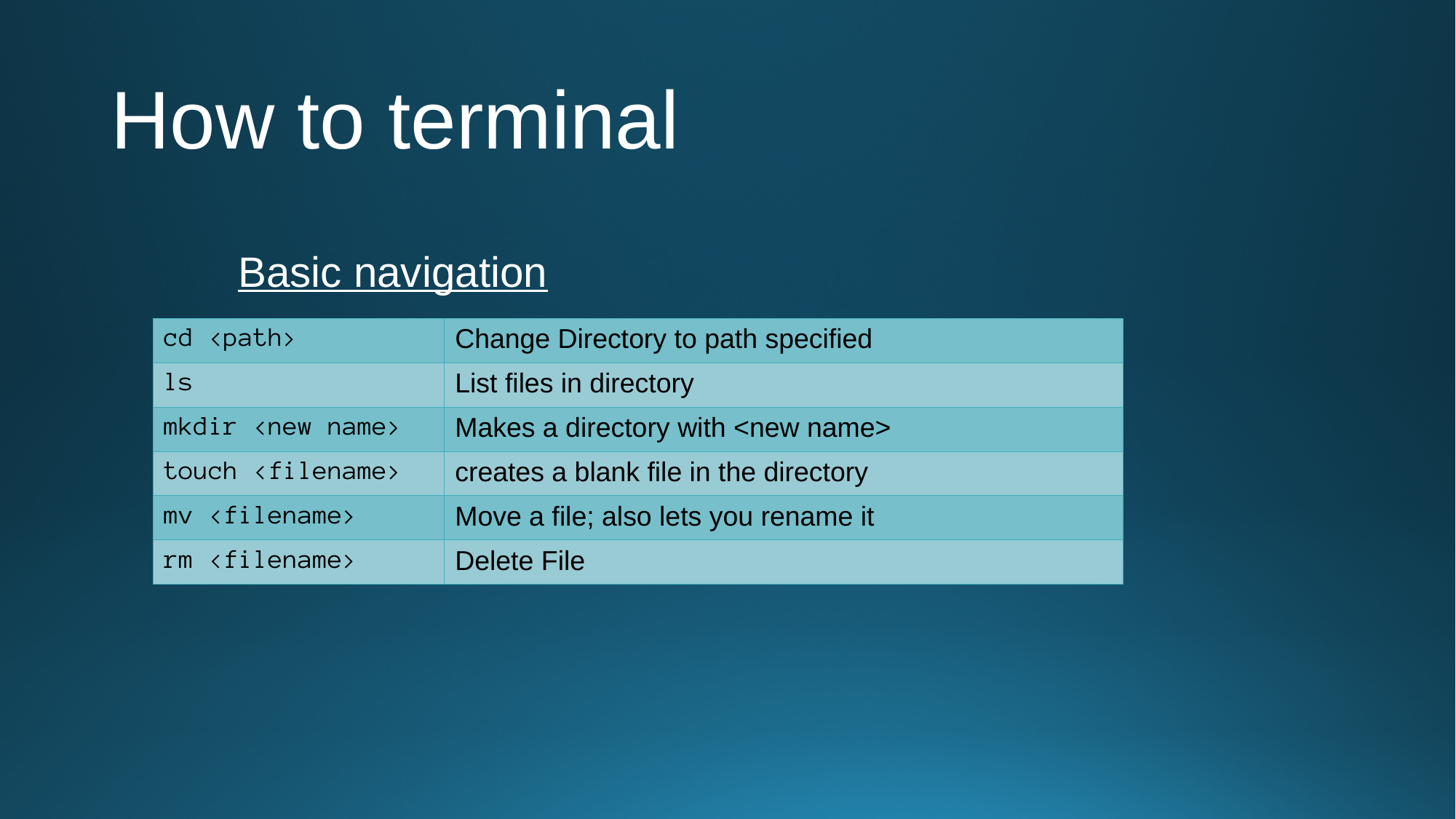

# How to terminal
	Basic navigation
| cd <path> | Change Directory to path specified |
| --- | --- |
| ls | List files in directory |
| mkdir <new name> | Makes a directory with <new name> |
| touch <filename> | creates a blank file in the directory |
| mv <filename> | Move a file; also lets you rename it |
| rm <filename> | Delete File |